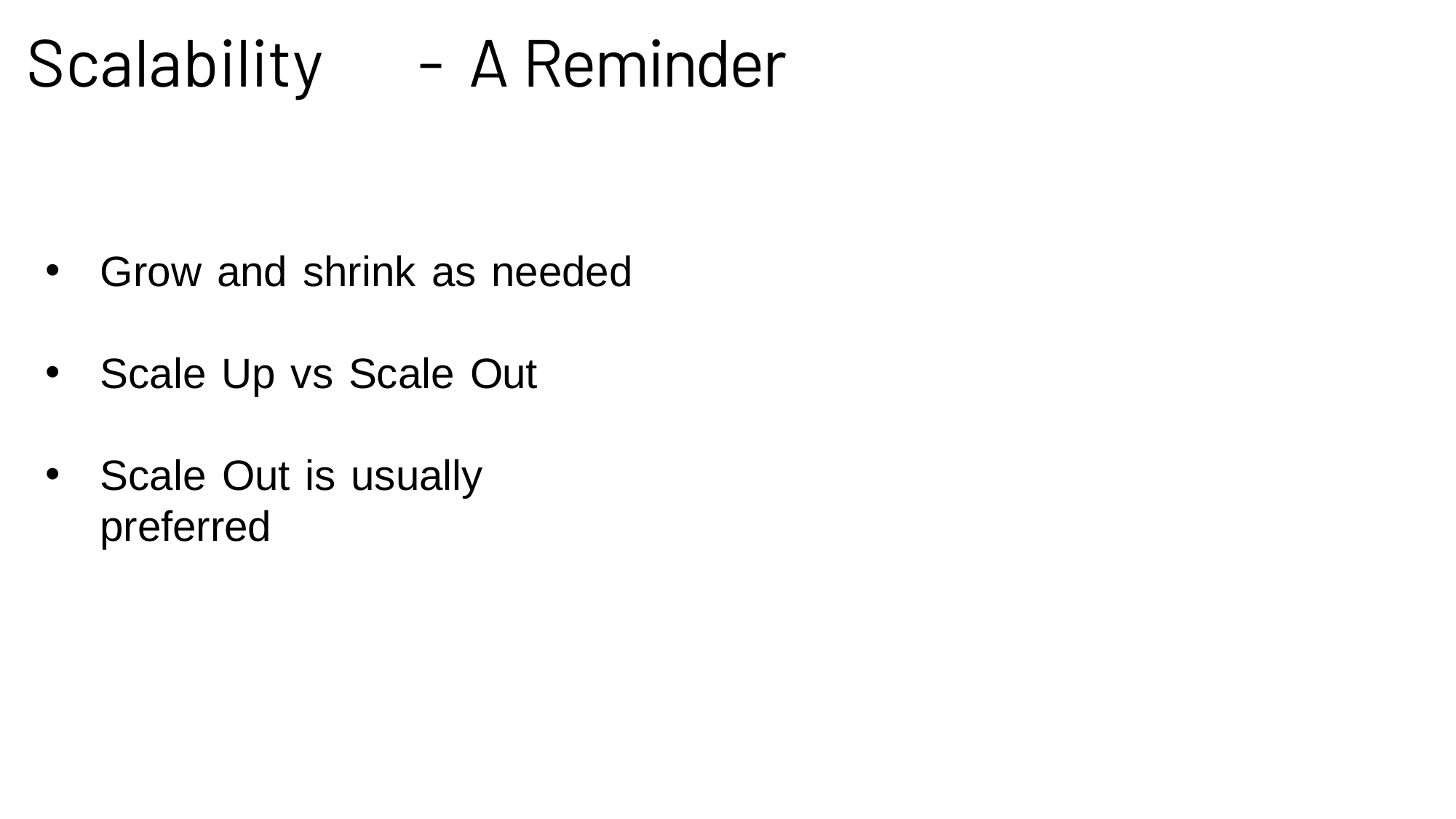

# Scalability	- A Reminder
Grow and shrink as needed

Scale Up vs Scale Out

Scale Out is usually preferred